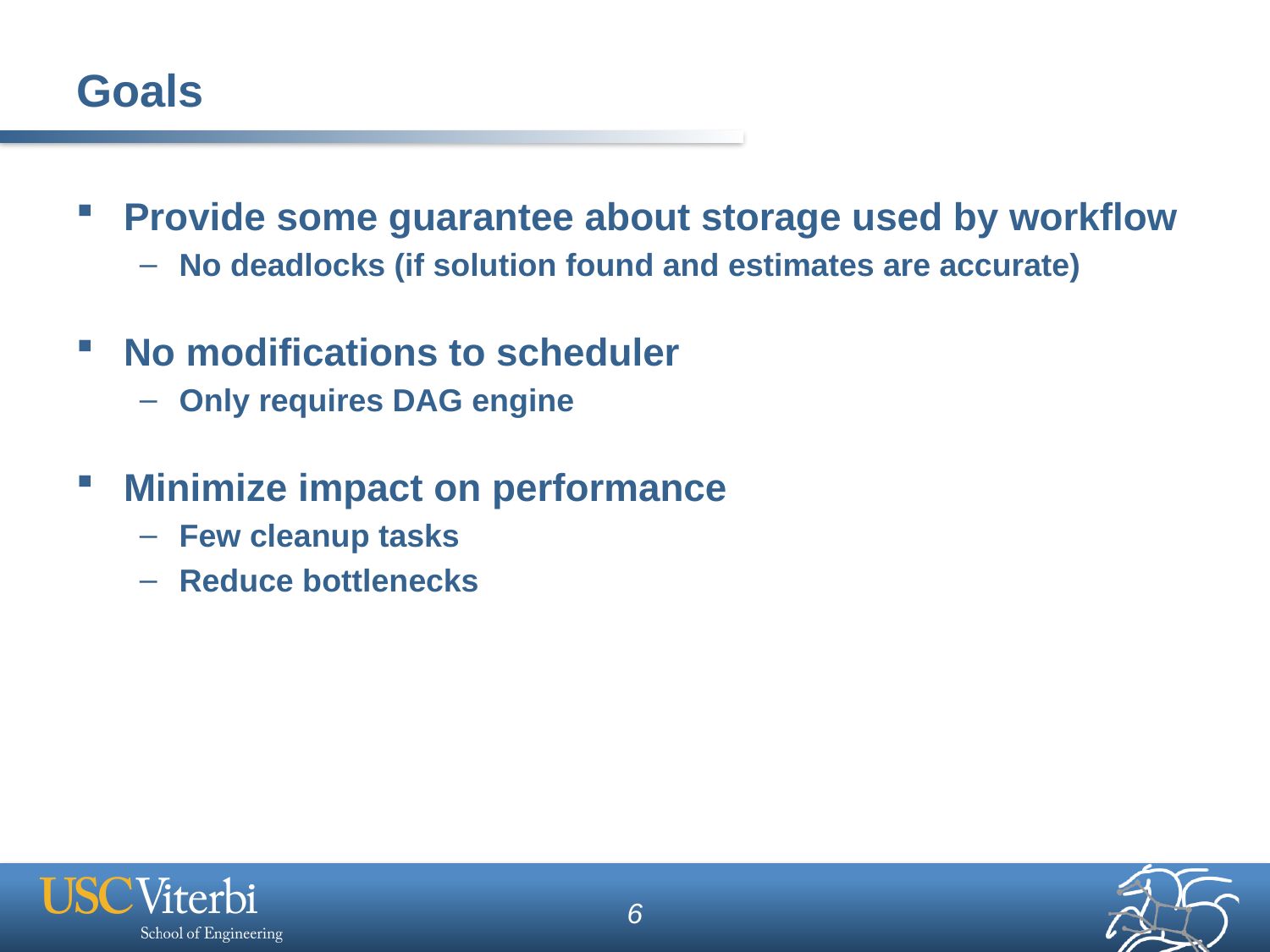

# Goals
Provide some guarantee about storage used by workflow
No deadlocks (if solution found and estimates are accurate)
No modifications to scheduler
Only requires DAG engine
Minimize impact on performance
Few cleanup tasks
Reduce bottlenecks